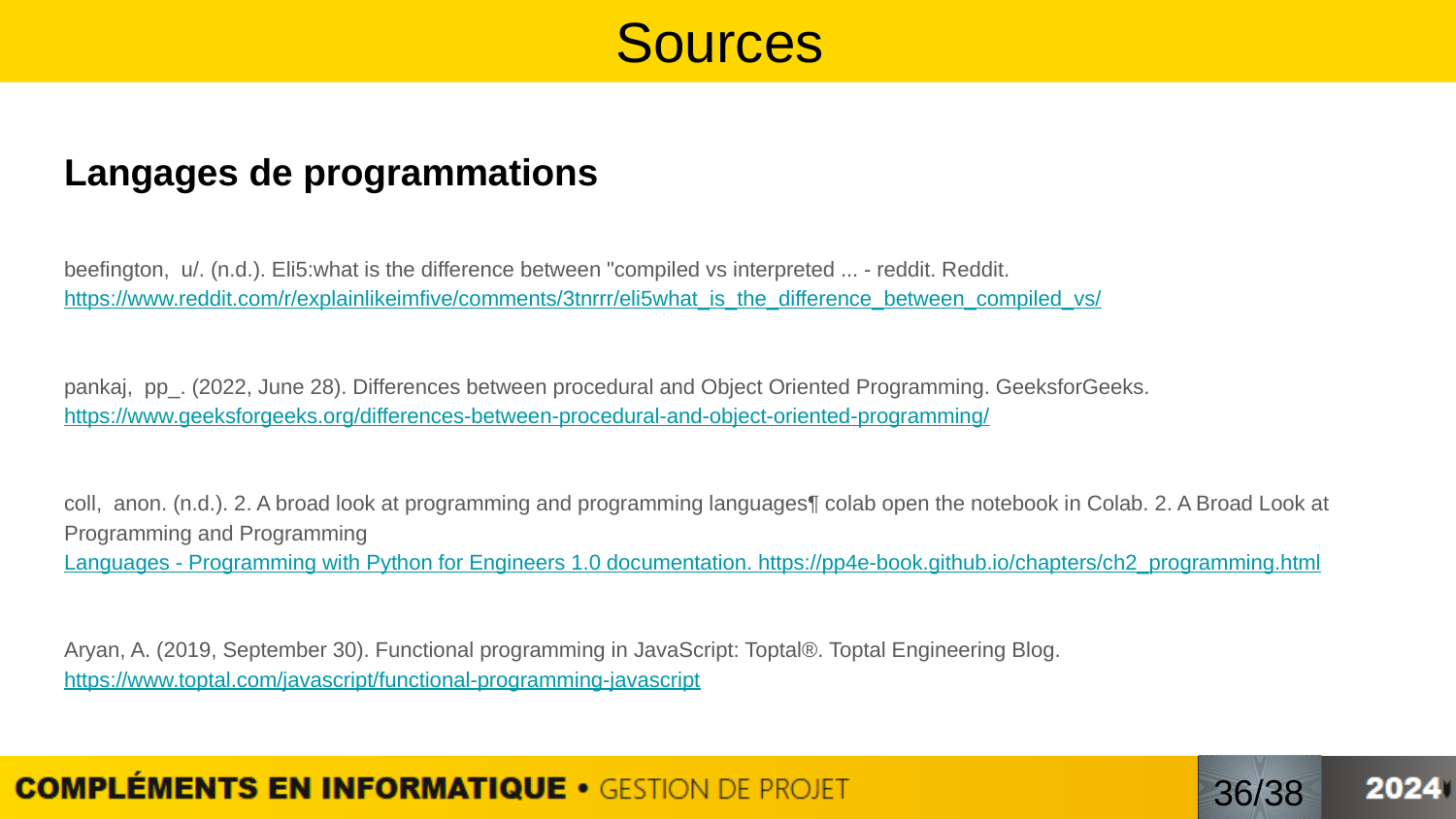

# Sources
Langages de programmations

beefington,  u/. (n.d.). Eli5:what is the difference between "compiled vs interpreted ... - reddit. Reddit. https://www.reddit.com/r/explainlikeimfive/comments/3tnrrr/eli5what_is_the_difference_between_compiled_vs/

pankaj,  pp_. (2022, June 28). Differences between procedural and Object Oriented Programming. GeeksforGeeks. https://www.geeksforgeeks.org/differences-between-procedural-and-object-oriented-programming/

coll,  anon. (n.d.). 2. A broad look at programming and programming languages¶ colab open the notebook in Colab. 2. A Broad Look at Programming and Programming Languages - Programming with Python for Engineers 1.0 documentation. https://pp4e-book.github.io/chapters/ch2_programming.html

Aryan, A. (2019, September 30). Functional programming in JavaScript: Toptal®. Toptal Engineering Blog. https://www.toptal.com/javascript/functional-programming-javascript

36/38